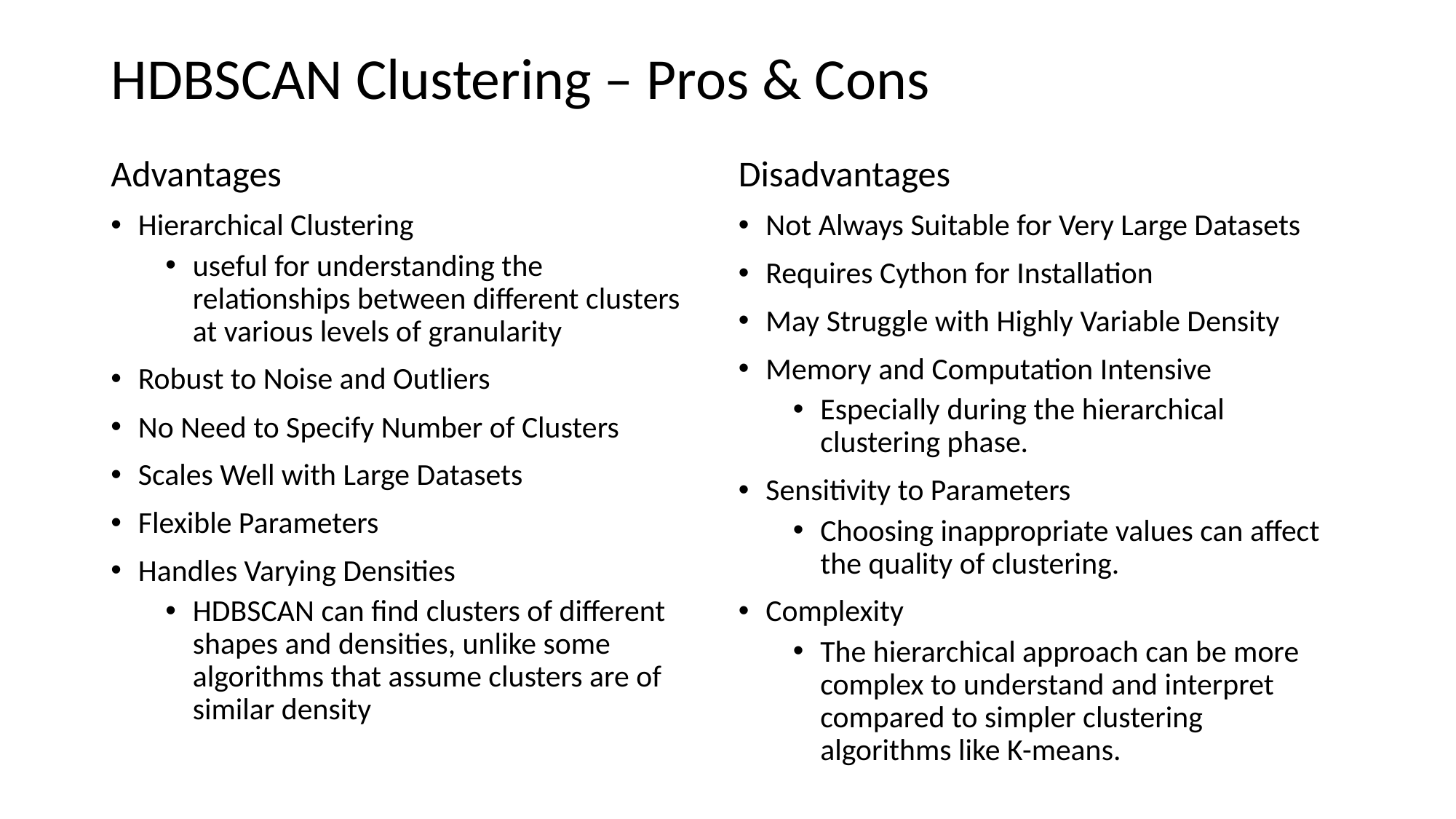

# HDBSCAN Clustering – Pros & Cons
Advantages
Hierarchical Clustering
useful for understanding the relationships between different clusters at various levels of granularity
Robust to Noise and Outliers
No Need to Specify Number of Clusters
Scales Well with Large Datasets
Flexible Parameters
Handles Varying Densities
HDBSCAN can find clusters of different shapes and densities, unlike some algorithms that assume clusters are of similar density

Disadvantages
Not Always Suitable for Very Large Datasets
Requires Cython for Installation
May Struggle with Highly Variable Density
Memory and Computation Intensive
Especially during the hierarchical clustering phase.
Sensitivity to Parameters
Choosing inappropriate values can affect the quality of clustering.
Complexity
The hierarchical approach can be more complex to understand and interpret compared to simpler clustering algorithms like K-means.